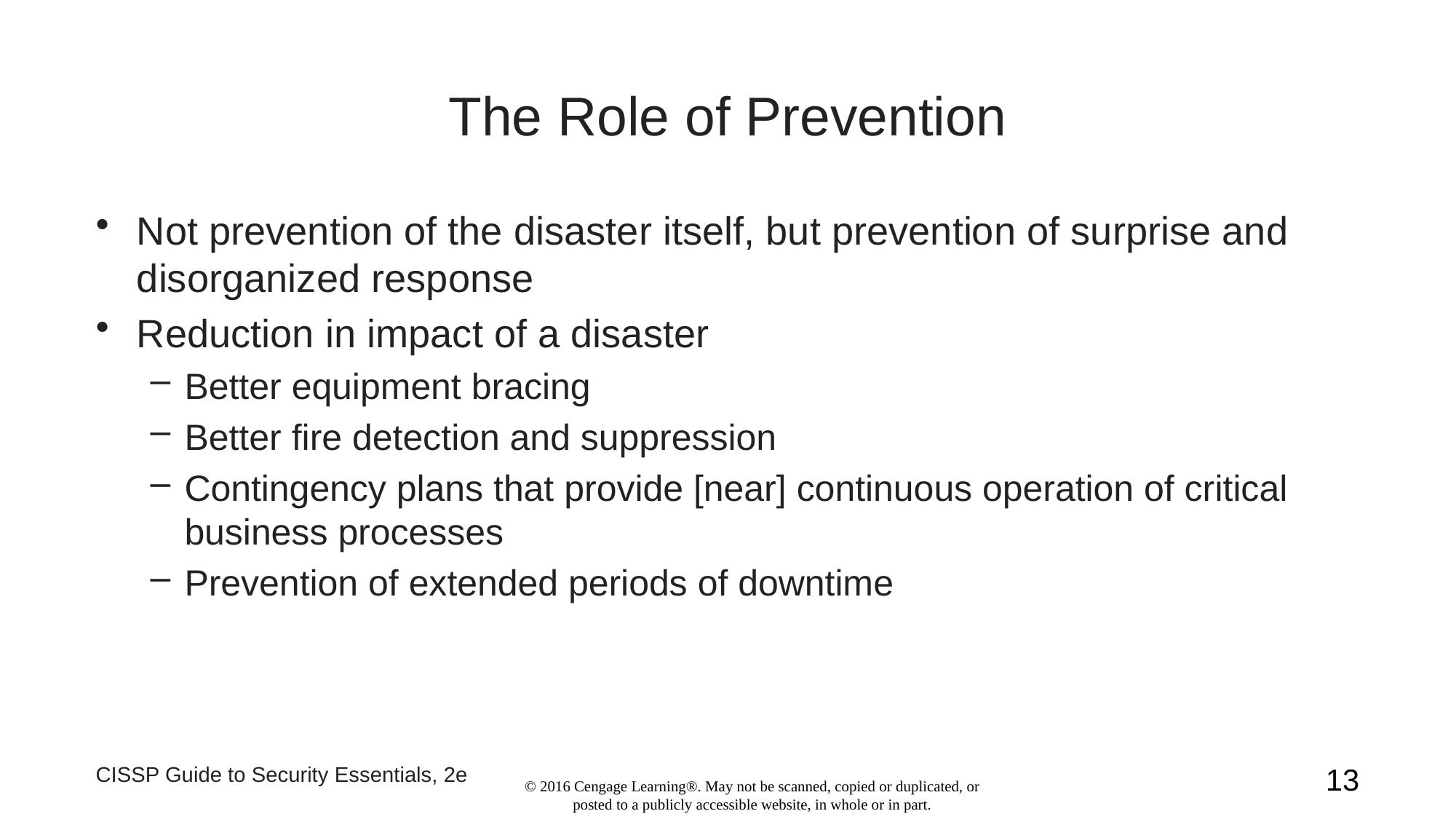

# The Role of Prevention
Not prevention of the disaster itself, but prevention of surprise and disorganized response
Reduction in impact of a disaster
Better equipment bracing
Better fire detection and suppression
Contingency plans that provide [near] continuous operation of critical business processes
Prevention of extended periods of downtime
CISSP Guide to Security Essentials, 2e
13
© 2016 Cengage Learning®. May not be scanned, copied or duplicated, or posted to a publicly accessible website, in whole or in part.